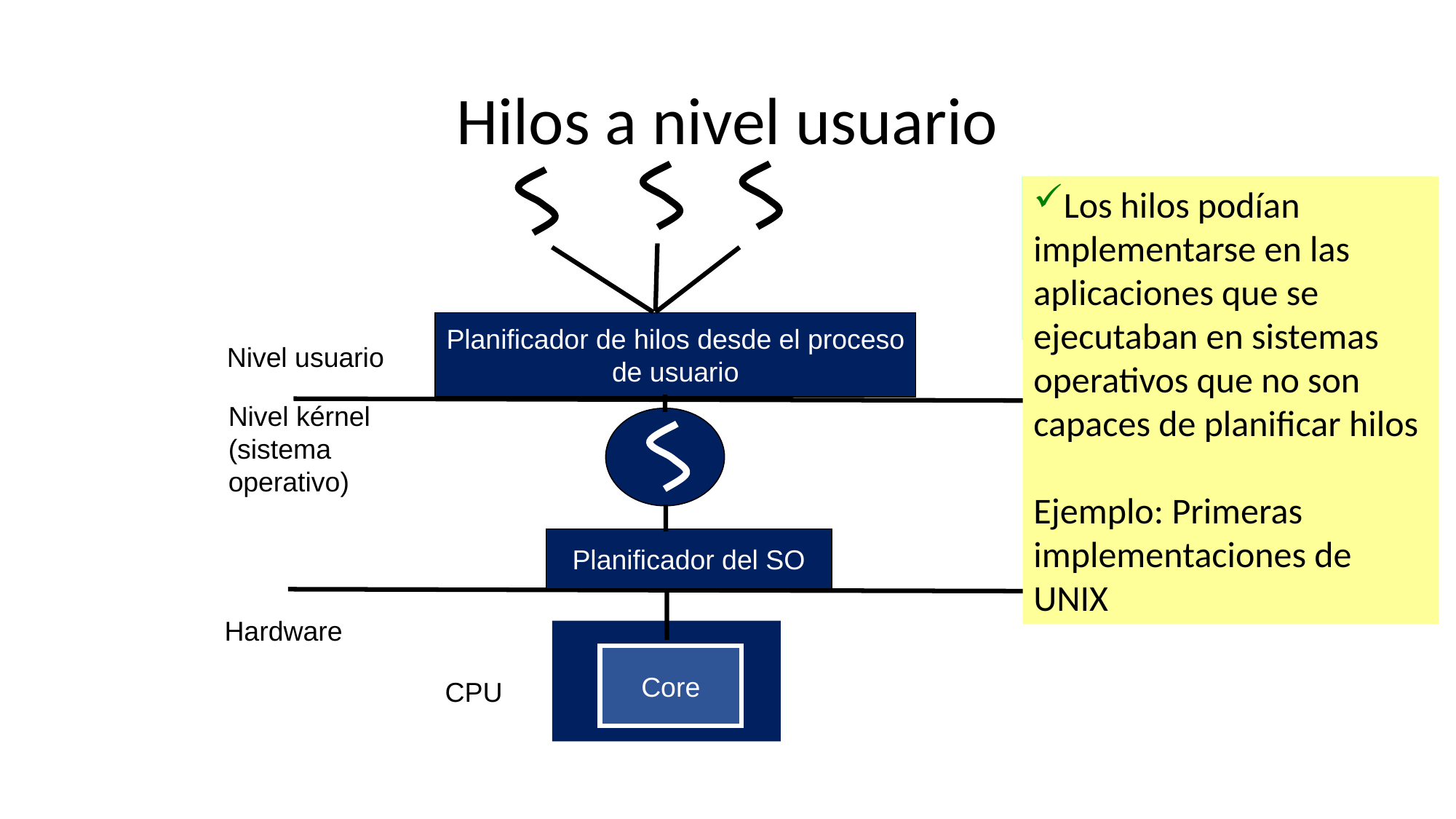

# Hilos a nivel usuario

El manejo de los hilos lo hace una librería de hilos a nivel usuario
Los hilos podían implementarse en las aplicaciones que se ejecutaban en sistemas operativos que no son capaces de planificar hilos

Ejemplo: Primeras implementaciones de UNIX

Planificador de hilos desde el proceso de usuario
Nivel usuario
Nivel kérnel (sistema operativo)

Planificador del SO

Hardware

Core
CPU